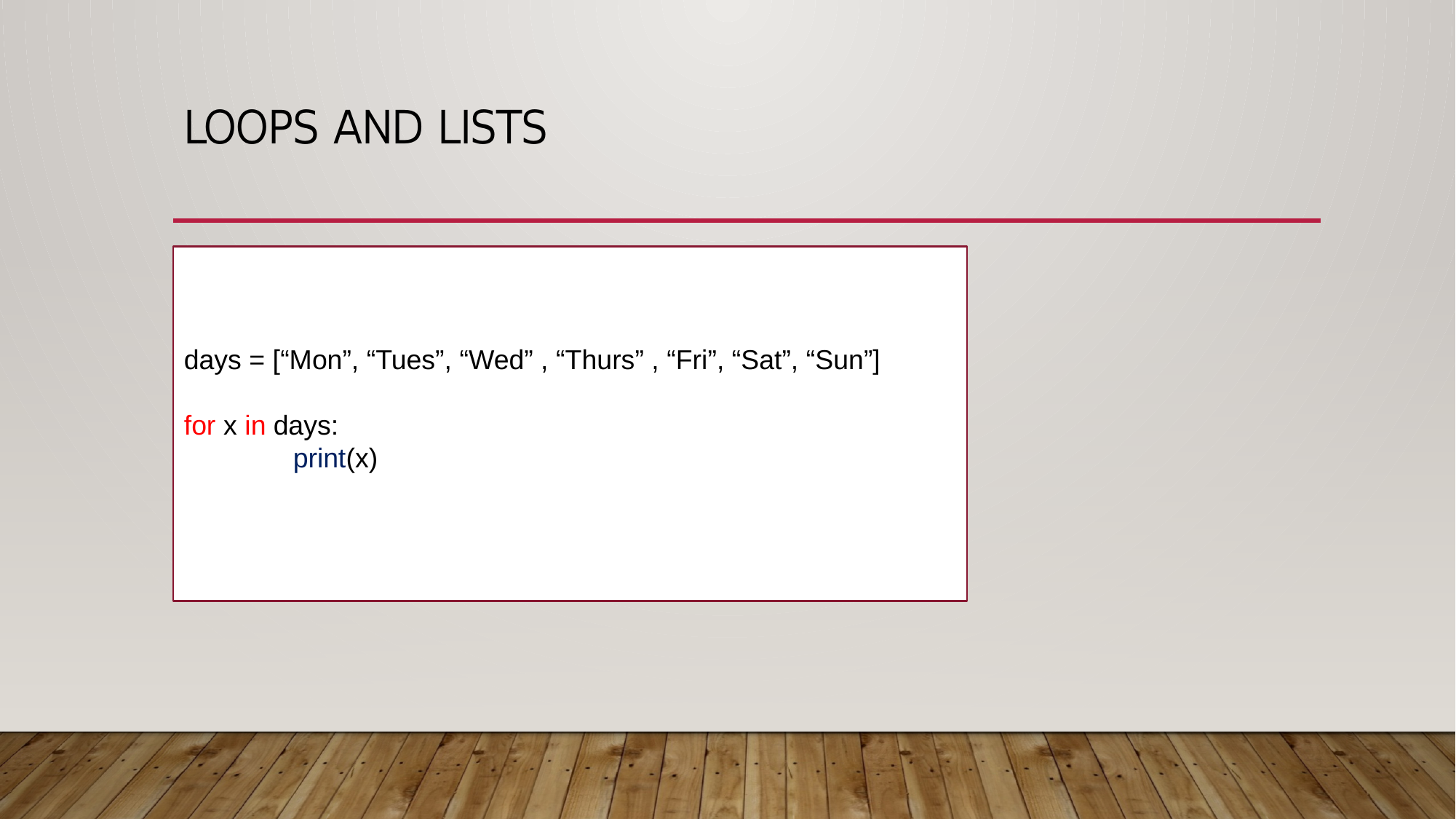

# Loops and lists
days = [“Mon”, “Tues”, “Wed” , “Thurs” , “Fri”, “Sat”, “Sun”]

for x in days:
	print(x)